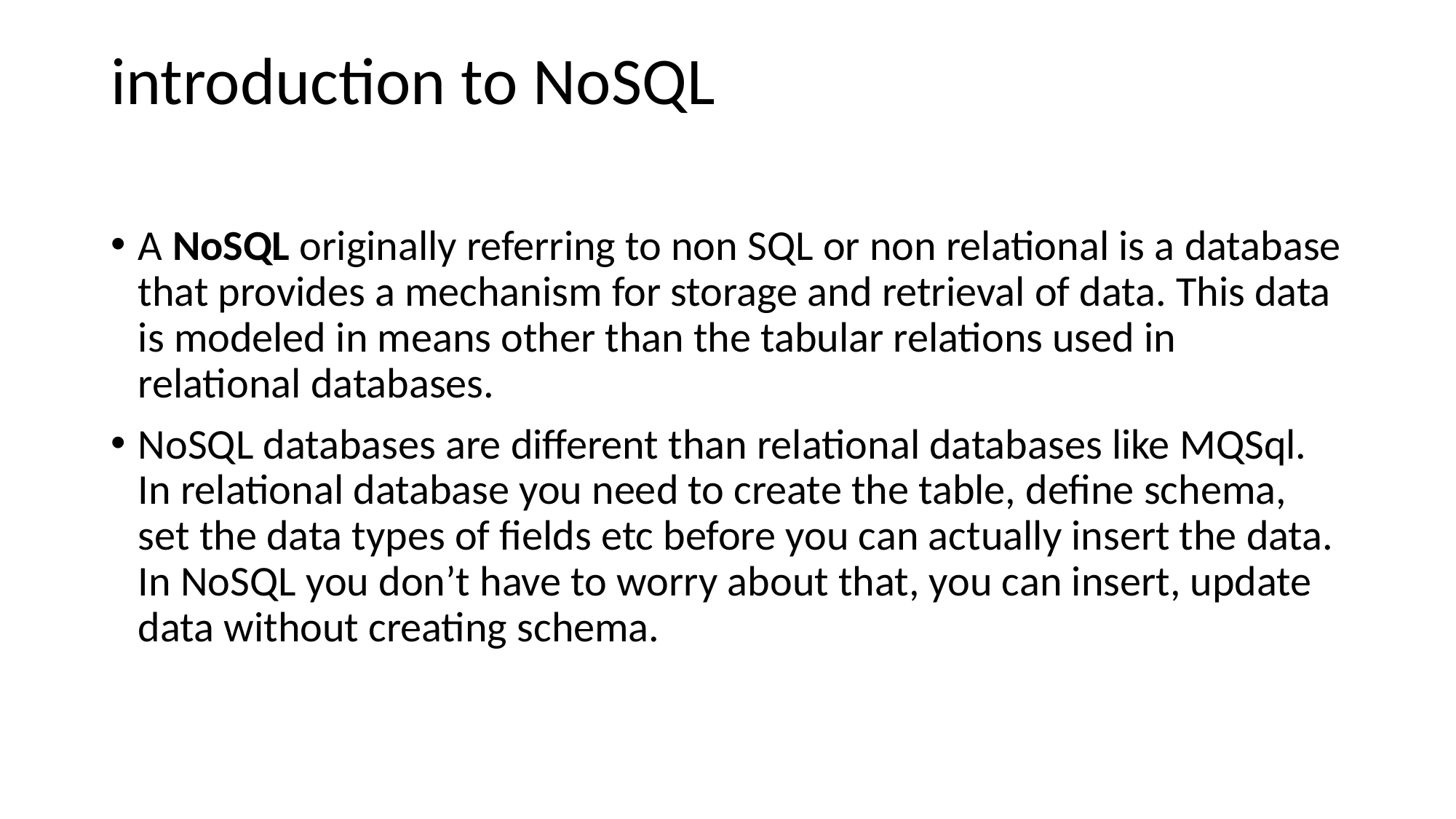

# introduction to NoSQL
A NoSQL originally referring to non SQL or non relational is a database that provides a mechanism for storage and retrieval of data. This data is modeled in means other than the tabular relations used in relational databases.
NoSQL databases are different than relational databases like MQSql. In relational database you need to create the table, define schema, set the data types of fields etc before you can actually insert the data. In NoSQL you don’t have to worry about that, you can insert, update data without creating schema.